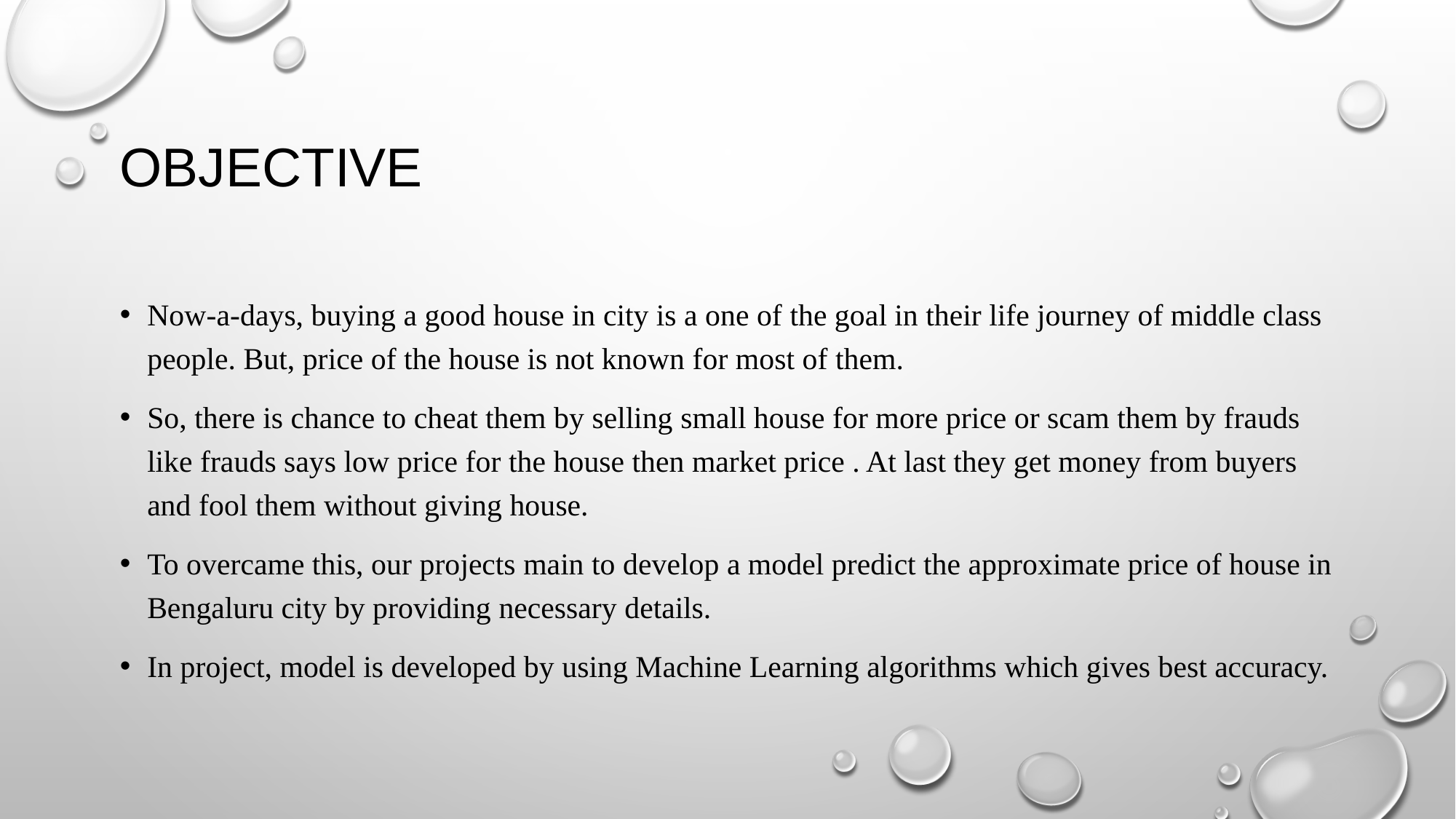

# Objective
Now-a-days, buying a good house in city is a one of the goal in their life journey of middle class people. But, price of the house is not known for most of them.
So, there is chance to cheat them by selling small house for more price or scam them by frauds like frauds says low price for the house then market price . At last they get money from buyers and fool them without giving house.
To overcame this, our projects main to develop a model predict the approximate price of house in Bengaluru city by providing necessary details.
In project, model is developed by using Machine Learning algorithms which gives best accuracy.